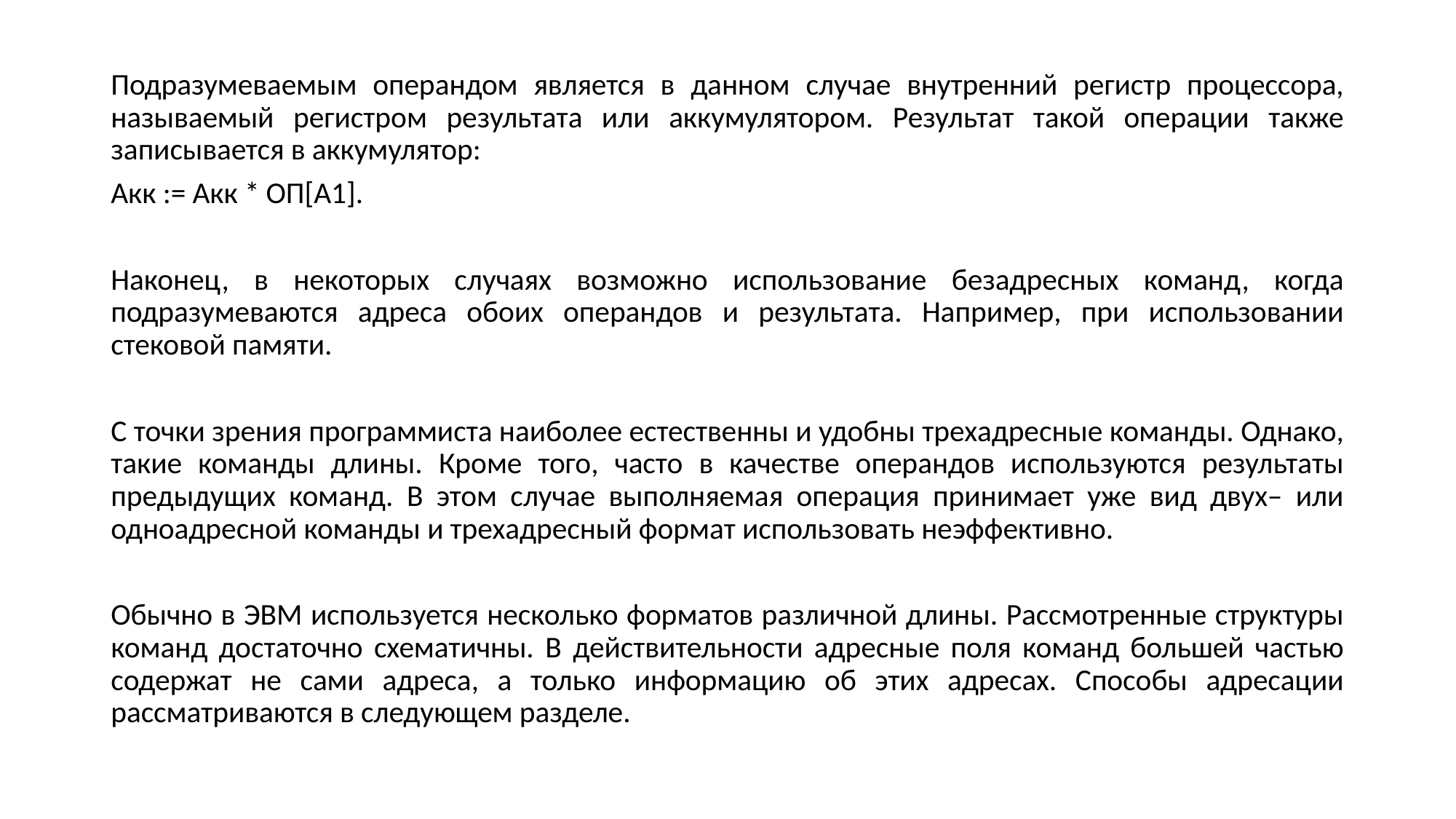

Подразумеваемым операндом является в данном случае внутренний регистр процессора, называемый регистром результата или аккумулятором. Результат такой операции также записывается в аккумулятор:
Акк := Акк * ОП[А1].

Наконец, в некоторых случаях возможно использование безадресных команд, когда подразумеваются адреса обоих операндов и результата. Например, при использовании стековой памяти.

С точки зрения программиста наиболее естественны и удобны трехадресные команды. Однако, такие команды длины. Кроме того, часто в качестве операндов используются результаты предыдущих команд. В этом случае выполняемая операция принимает уже вид двух– или одноадресной команды и трехадресный формат использовать неэффективно.

Обычно в ЭВМ используется несколько форматов различной длины. Рассмотренные структуры команд достаточно схематичны. В действительности адресные поля команд большей частью содержат не сами адреса, а только информацию об этих адресах. Способы адресации рассматриваются в следующем разделе.